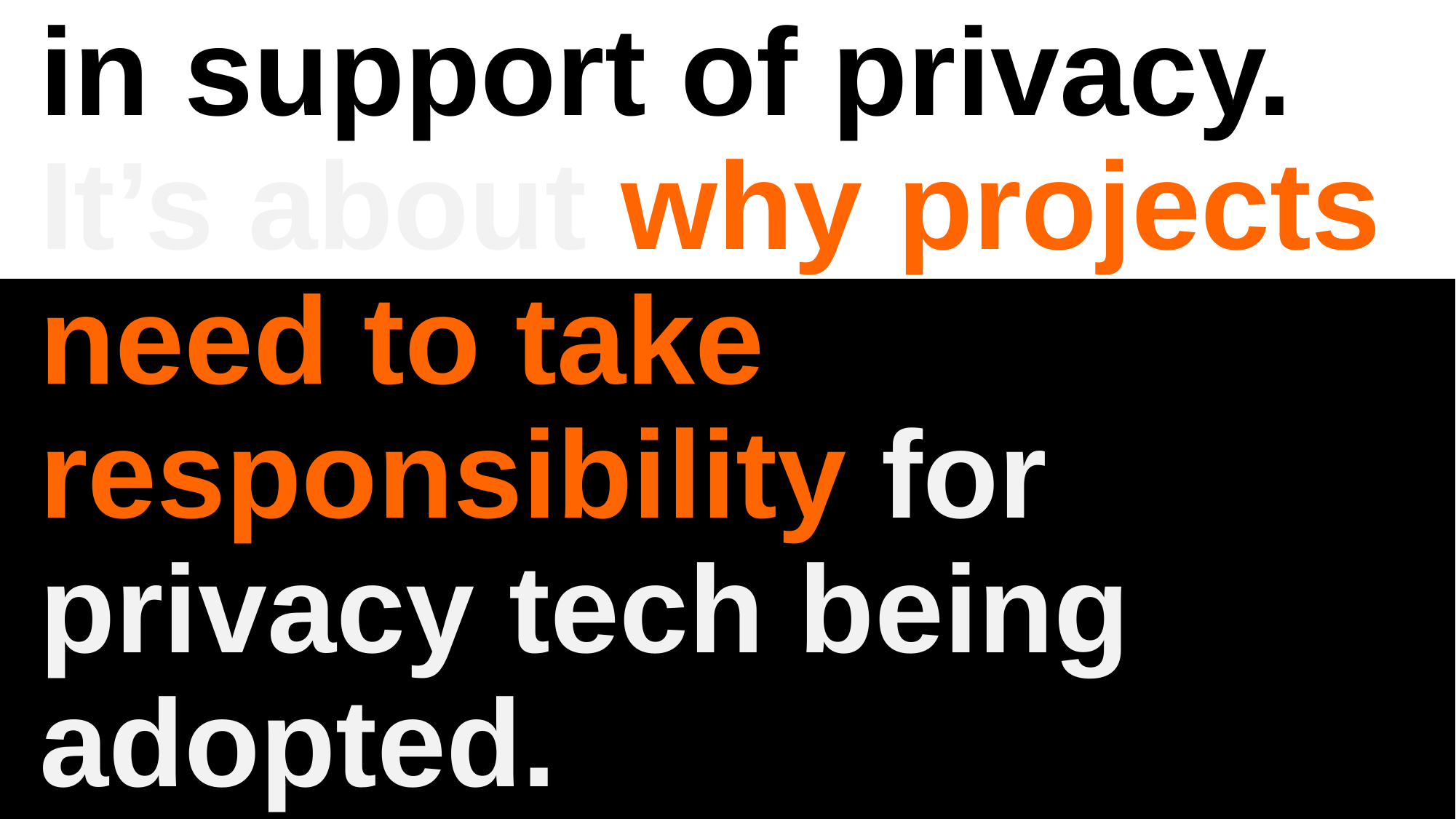

# This isn’t another talk in support of privacy. It’s about why projects need to take responsibility for privacy tech being adopted.